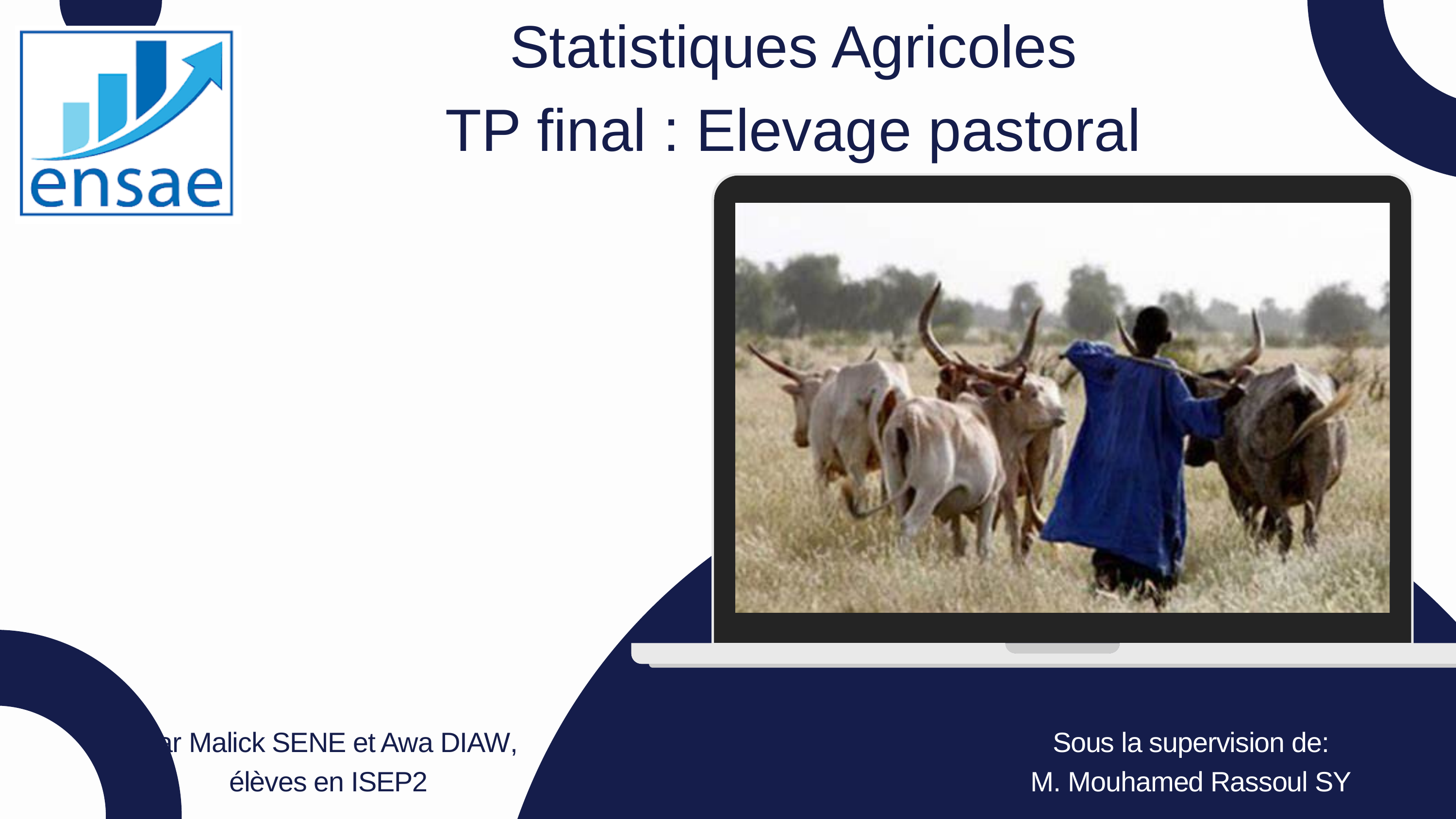

Statistiques Agricoles
TP final : Elevage pastoral

Par Malick SENE et Awa DIAW, élèves en ISEP2
Sous la supervision de:
M. Mouhamed Rassoul SY